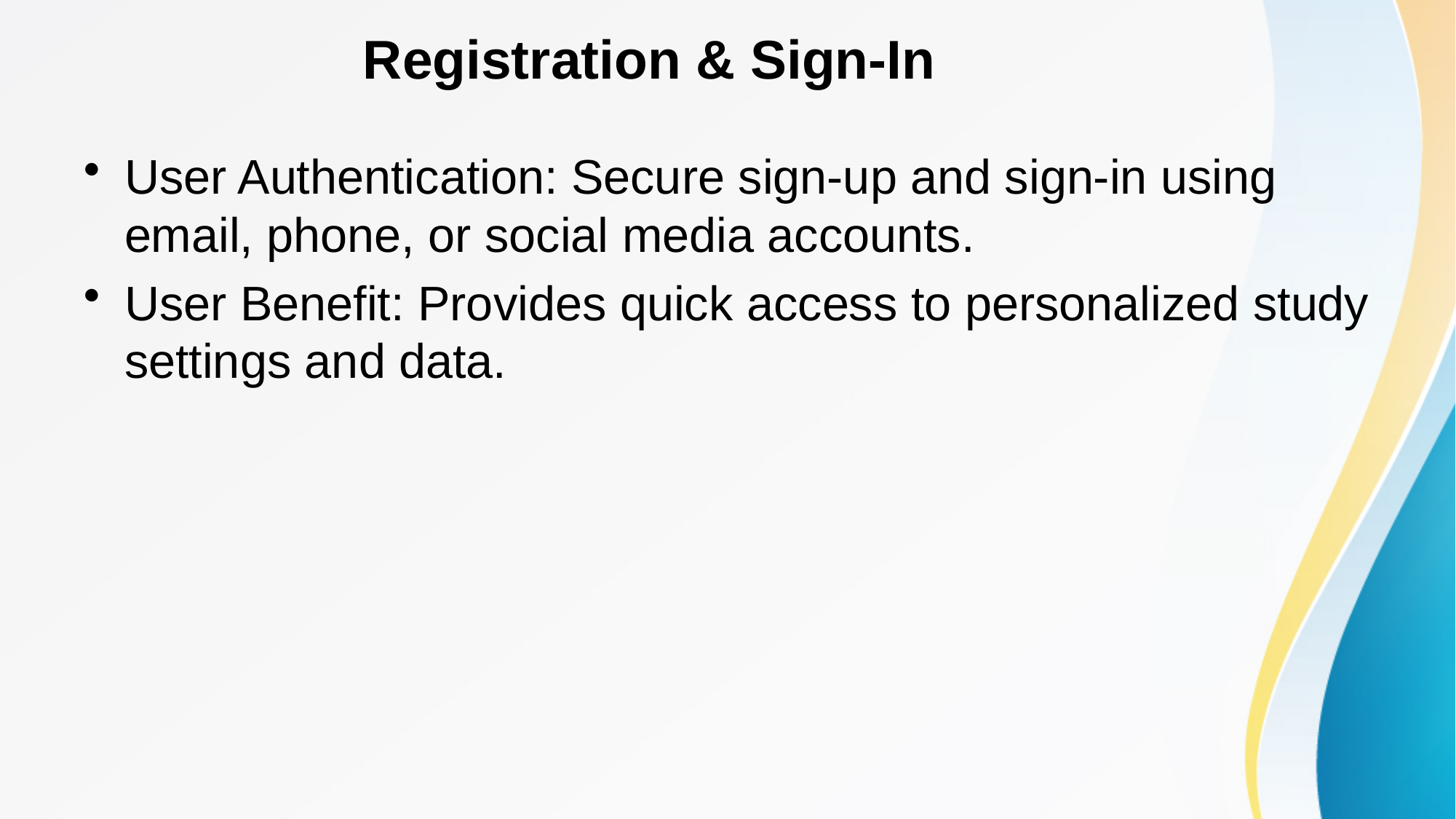

# Registration & Sign-In
User Authentication: Secure sign-up and sign-in using email, phone, or social media accounts.
User Benefit: Provides quick access to personalized study settings and data.